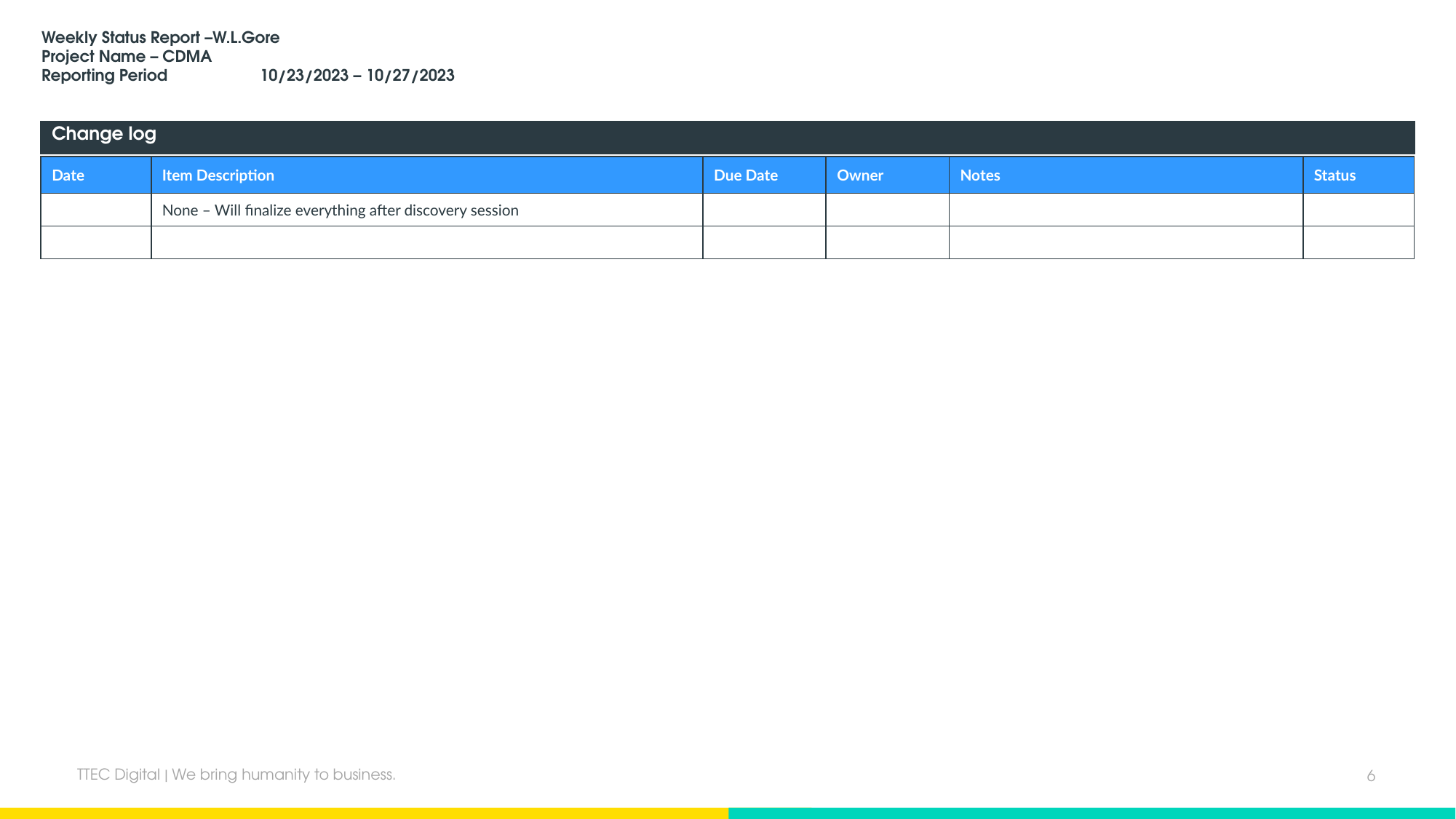

| Change log |
| --- |
| Date | Item Description | Due Date | Owner | Notes | Status |
| --- | --- | --- | --- | --- | --- |
|  | None – Will finalize everything after discovery session |  |  |  |  |
|  |  |  |  |  |  |